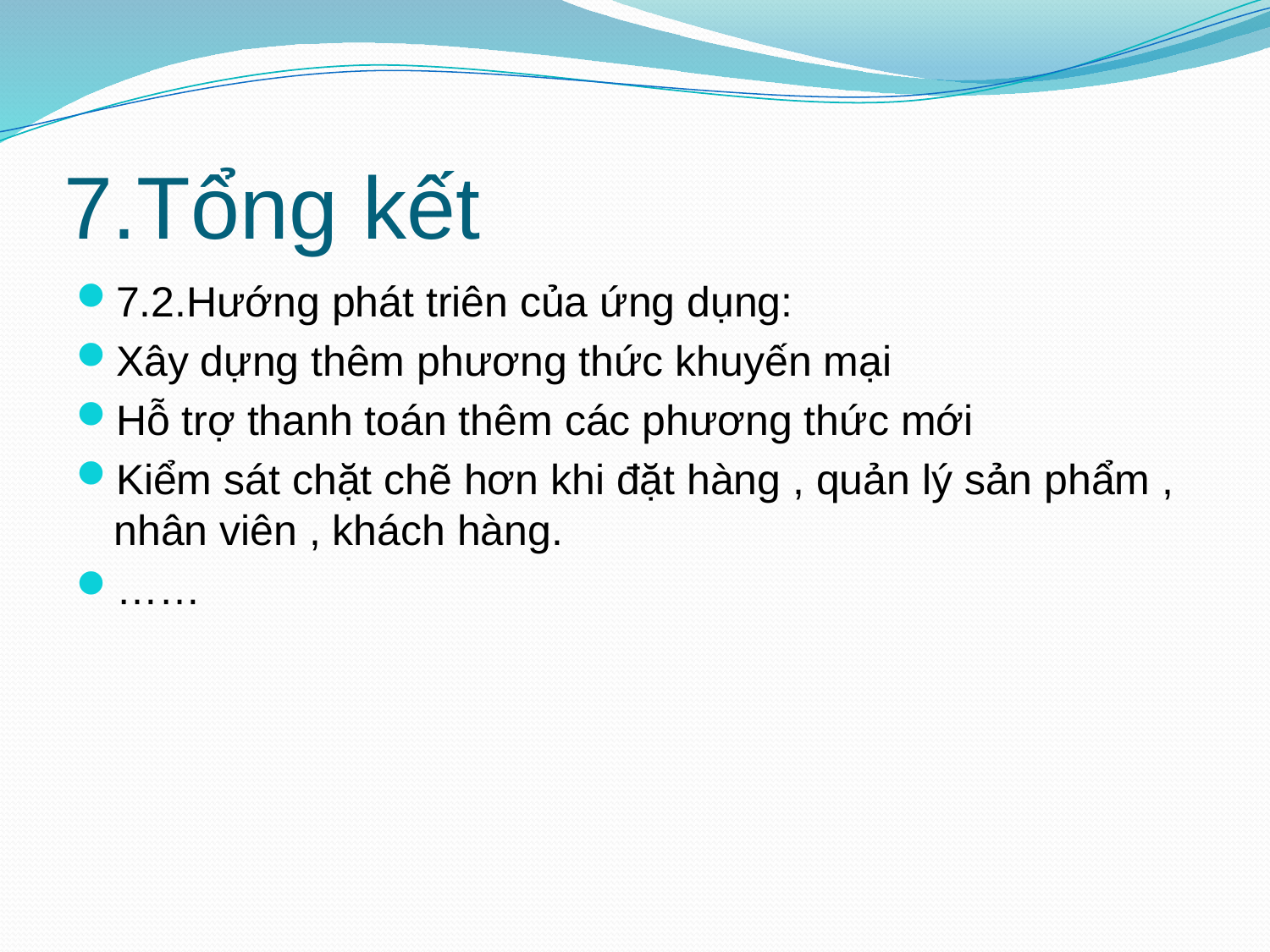

# 7.Tổng kết
7.2.Hướng phát triên của ứng dụng:
Xây dựng thêm phương thức khuyến mại
Hỗ trợ thanh toán thêm các phương thức mới
Kiểm sát chặt chẽ hơn khi đặt hàng , quản lý sản phẩm , nhân viên , khách hàng.
……